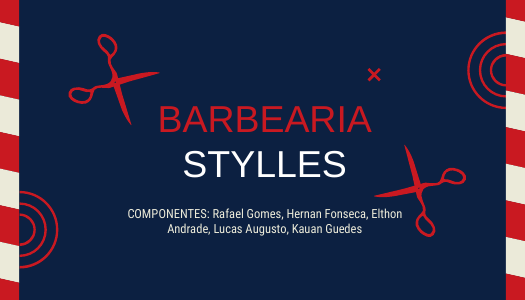

# BARBEARIA STYLLES

COMPONENTES: Rafael Gomes, Hernan Fonseca, Elthon Andrade, Lucas Augusto, Kauan Guedes